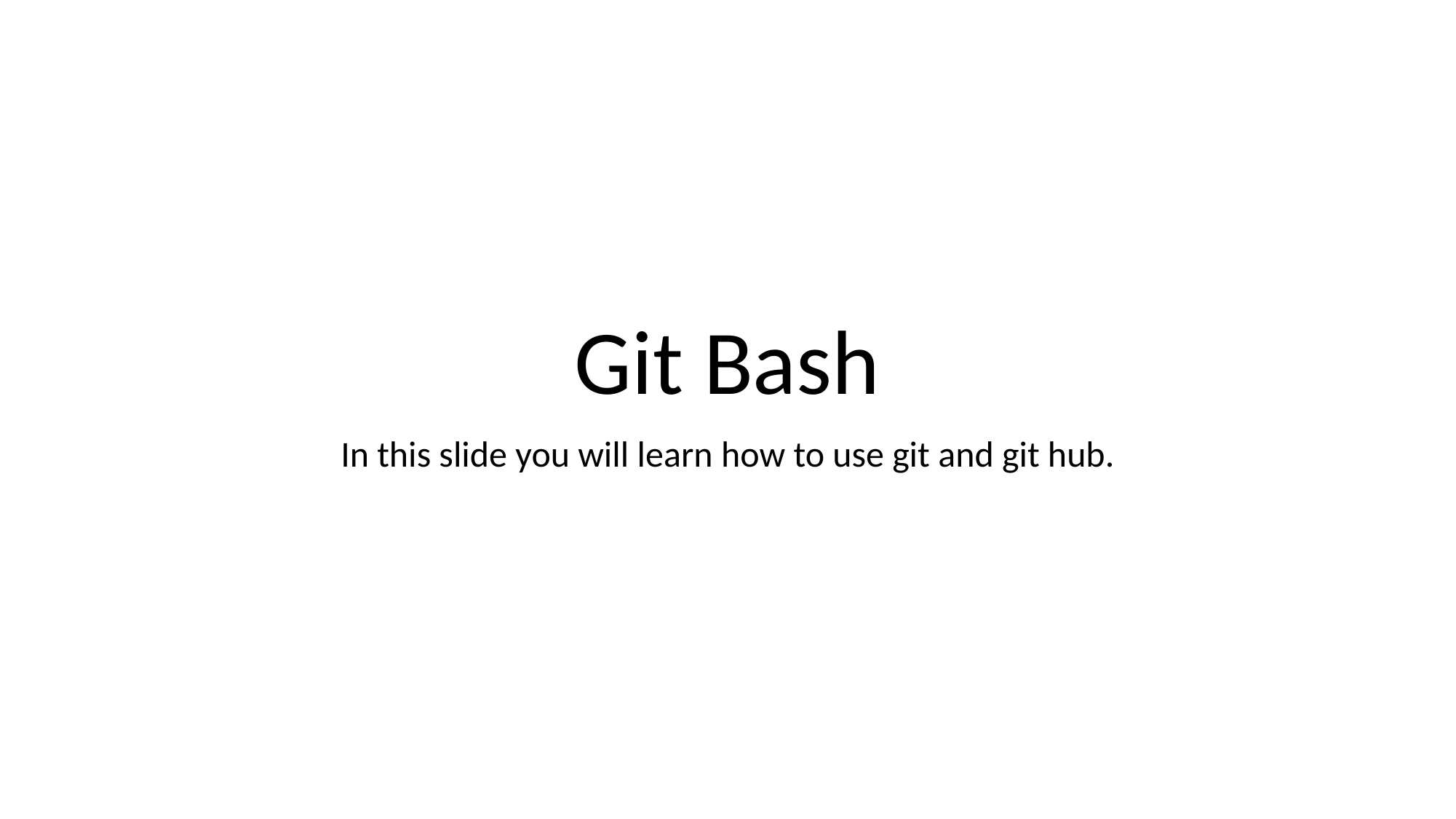

# Git Bash
In this slide you will learn how to use git and git hub.